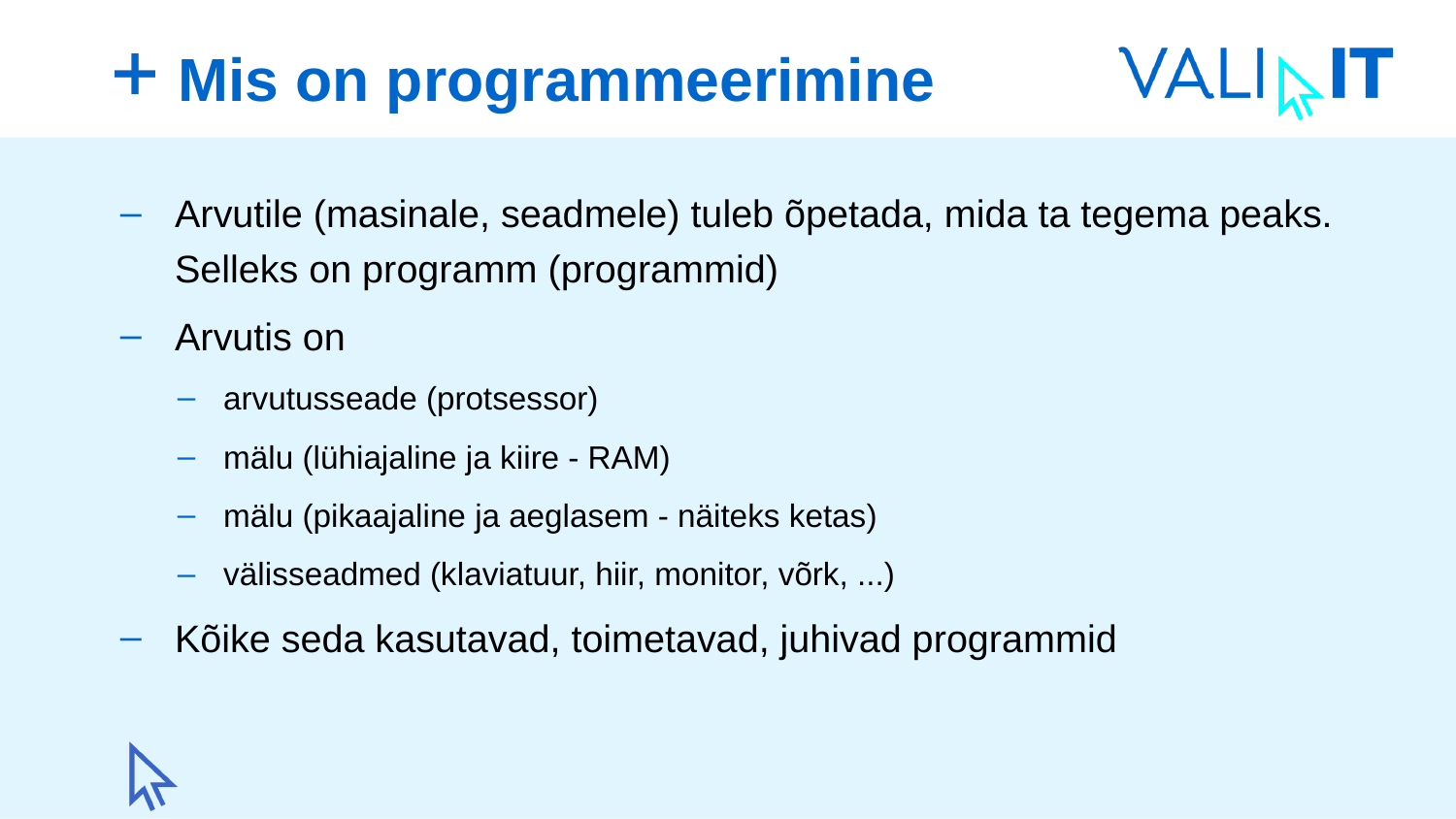

# Mis on programmeerimine
Arvutile (masinale, seadmele) tuleb õpetada, mida ta tegema peaks. Selleks on programm (programmid)
Arvutis on
arvutusseade (protsessor)
mälu (lühiajaline ja kiire - RAM)
mälu (pikaajaline ja aeglasem - näiteks ketas)
välisseadmed (klaviatuur, hiir, monitor, võrk, ...)
Kõike seda kasutavad, toimetavad, juhivad programmid